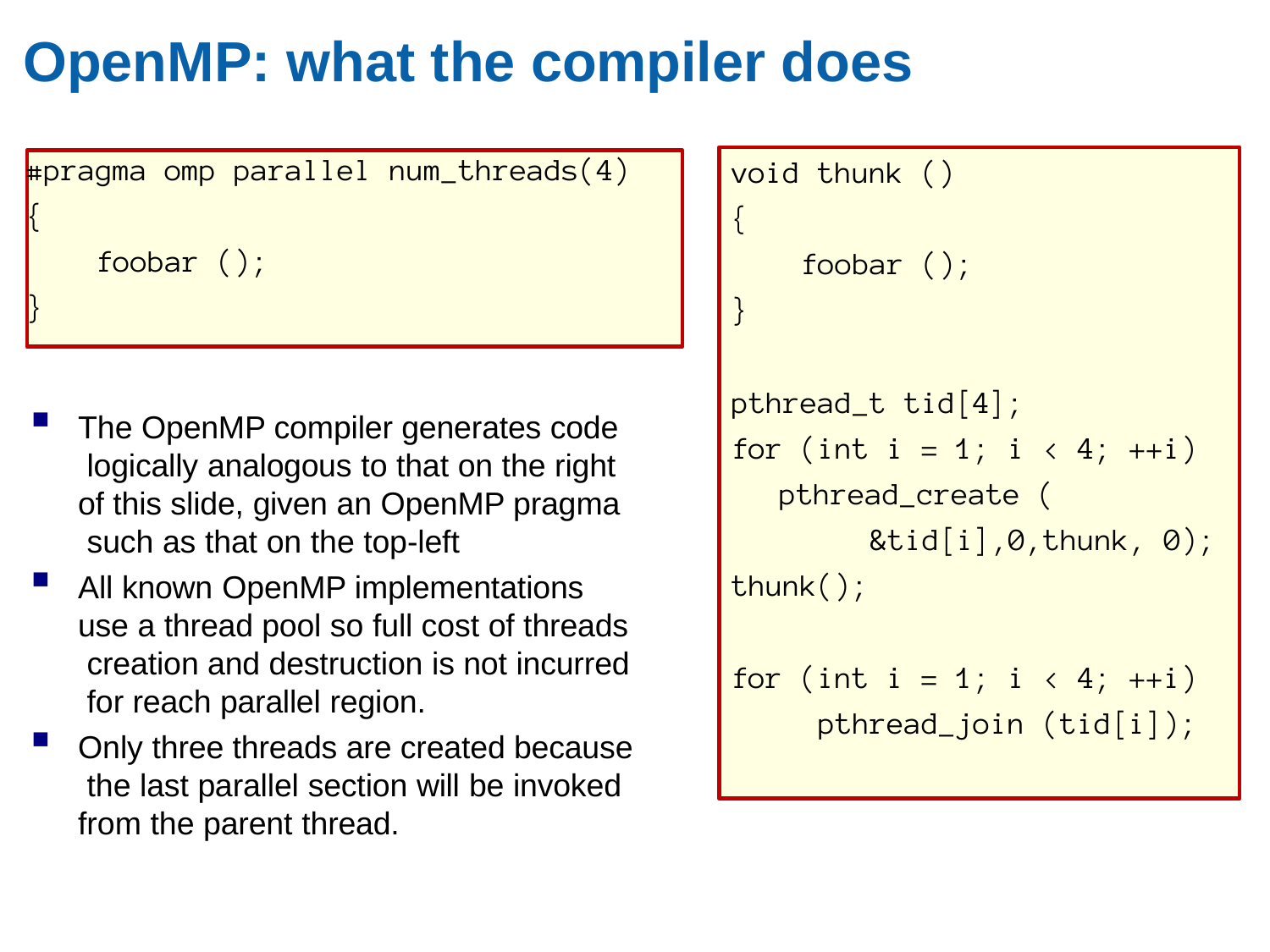

# OpenMP: what the compiler does
#pragma omp parallel num_threads(4)
{
foobar ();
}

The OpenMP compiler generates code  logically analogous to that on the right  of this slide, given an OpenMP pragma  such as that on the top-left
All known OpenMP implementations  use a thread pool so full cost of threads  creation and destruction is not incurred  for reach parallel region.
Only three threads are created because  the last parallel section will be invoked  from the parent thread.
void thunk ()
{
foobar ();
}

pthread_t tid[4];
for (int i = 1; i < 4; ++i)
pthread_create (
&tid[i],0,thunk, 0);
thunk();

for (int i = 1; i < 4; ++i)  pthread_join (tid[i]);